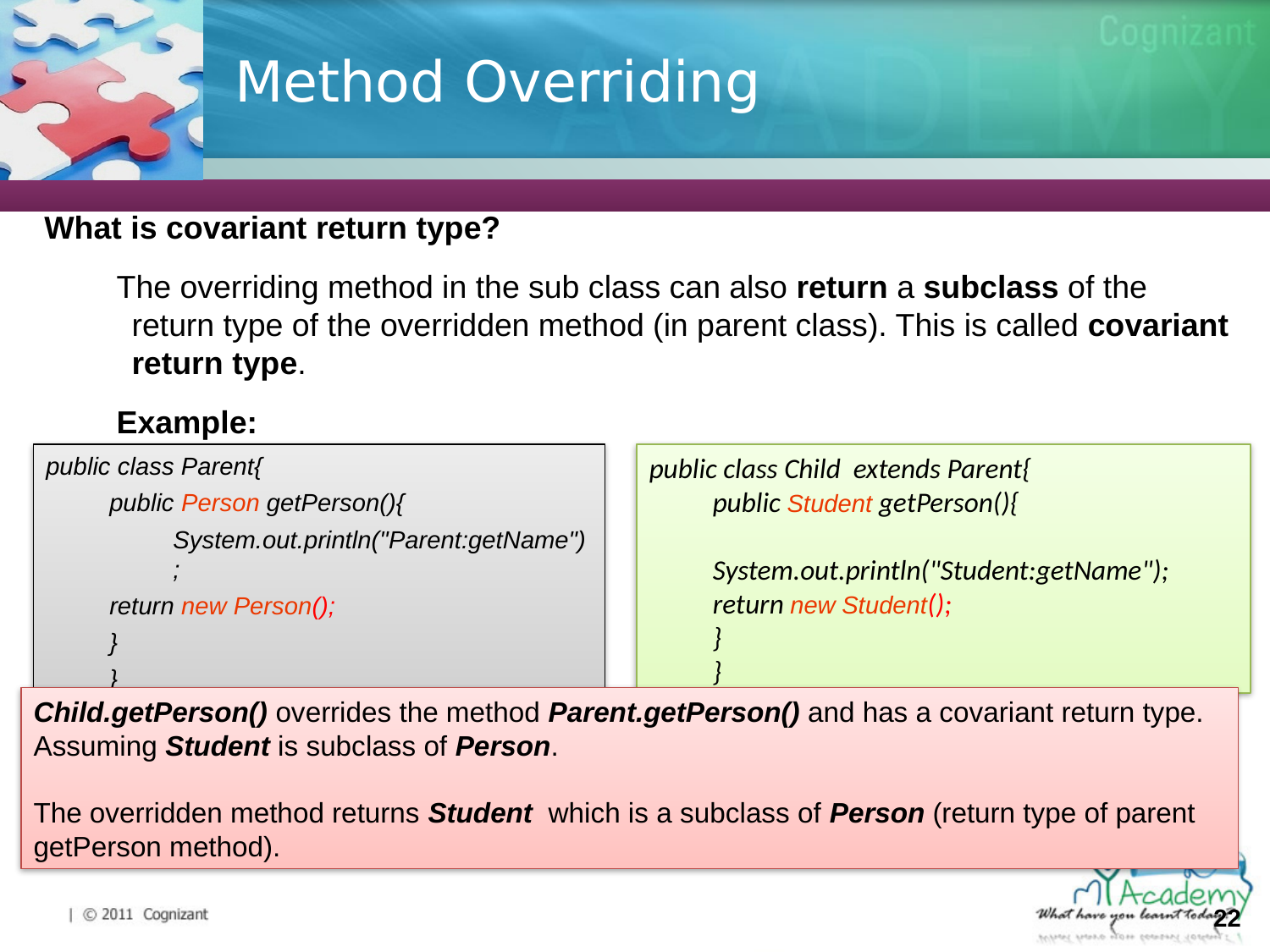

# Method Overriding
What is covariant return type?
The overriding method in the sub class can also return a subclass of the return type of the overridden method (in parent class). This is called covariant return type.
Example:
public class Parent{
public Person getPerson(){
System.out.println("Parent:getName");
return new Person();
}
}
public class Child  extends Parent{
public Student getPerson(){
	System.out.println("Student:getName");
return new Student();
}
}
Child.getPerson() overrides the method Parent.getPerson() and has a covariant return type.  Assuming Student is subclass of Person.
The overridden method returns Student  which is a subclass of Person (return type of parent getPerson method).
22